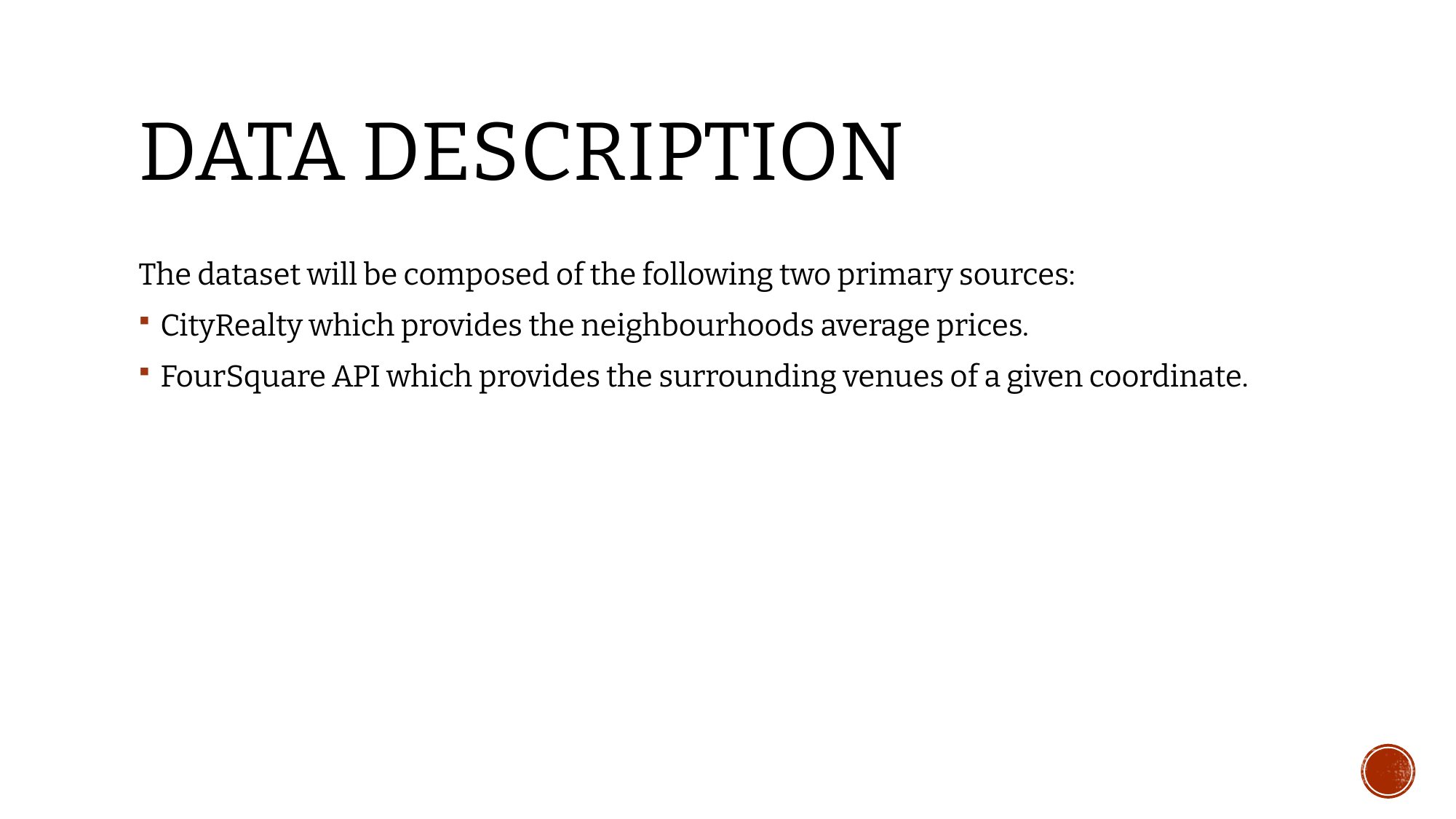

# Data Description
The dataset will be composed of the following two primary sources:
CityRealty which provides the neighbourhoods average prices.
FourSquare API which provides the surrounding venues of a given coordinate.